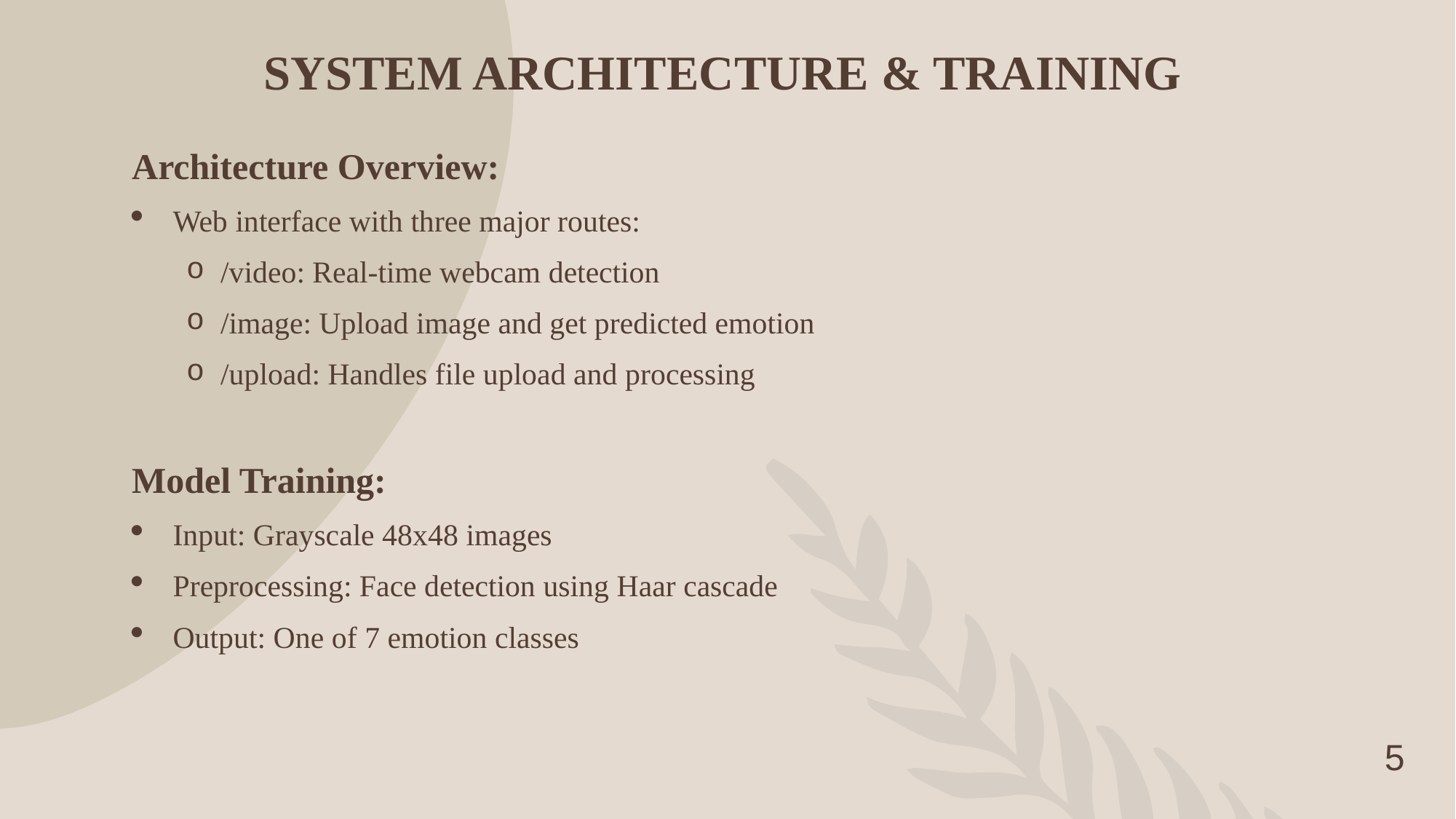

# SYSTEM ARCHITECTURE & TRAINING
Architecture Overview:
Web interface with three major routes:
/video: Real-time webcam detection
/image: Upload image and get predicted emotion
/upload: Handles file upload and processing

Model Training:
Input: Grayscale 48x48 images
Preprocessing: Face detection using Haar cascade
Output: One of 7 emotion classes

5